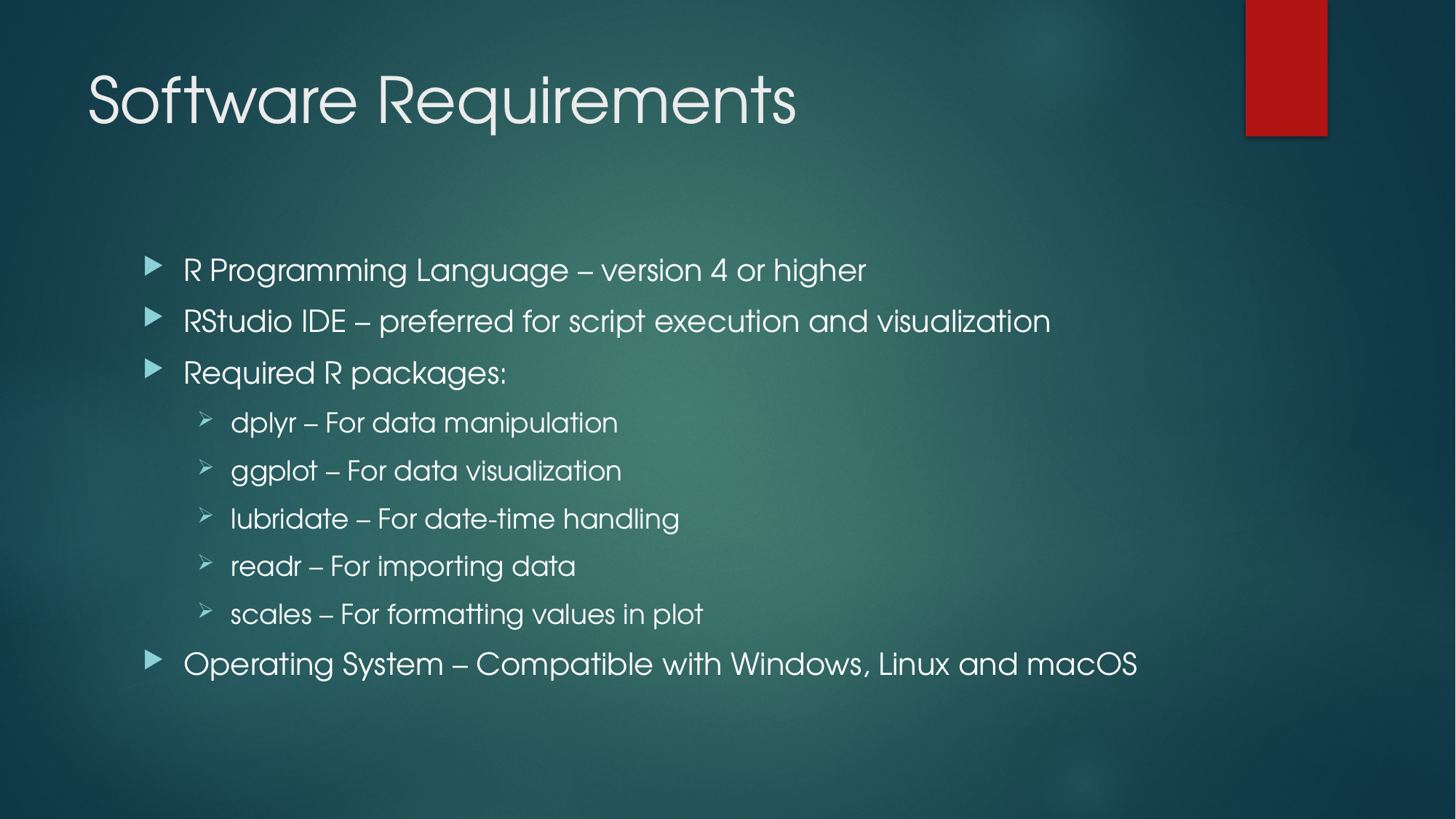

# Software Requirements
R Programming Language – version 4 or higher
RStudio IDE – preferred for script execution and visualization
Required R packages:
dplyr – For data manipulation
ggplot – For data visualization
lubridate – For date-time handling
readr – For importing data
scales – For formatting values in plot
Operating System – Compatible with Windows, Linux and macOS